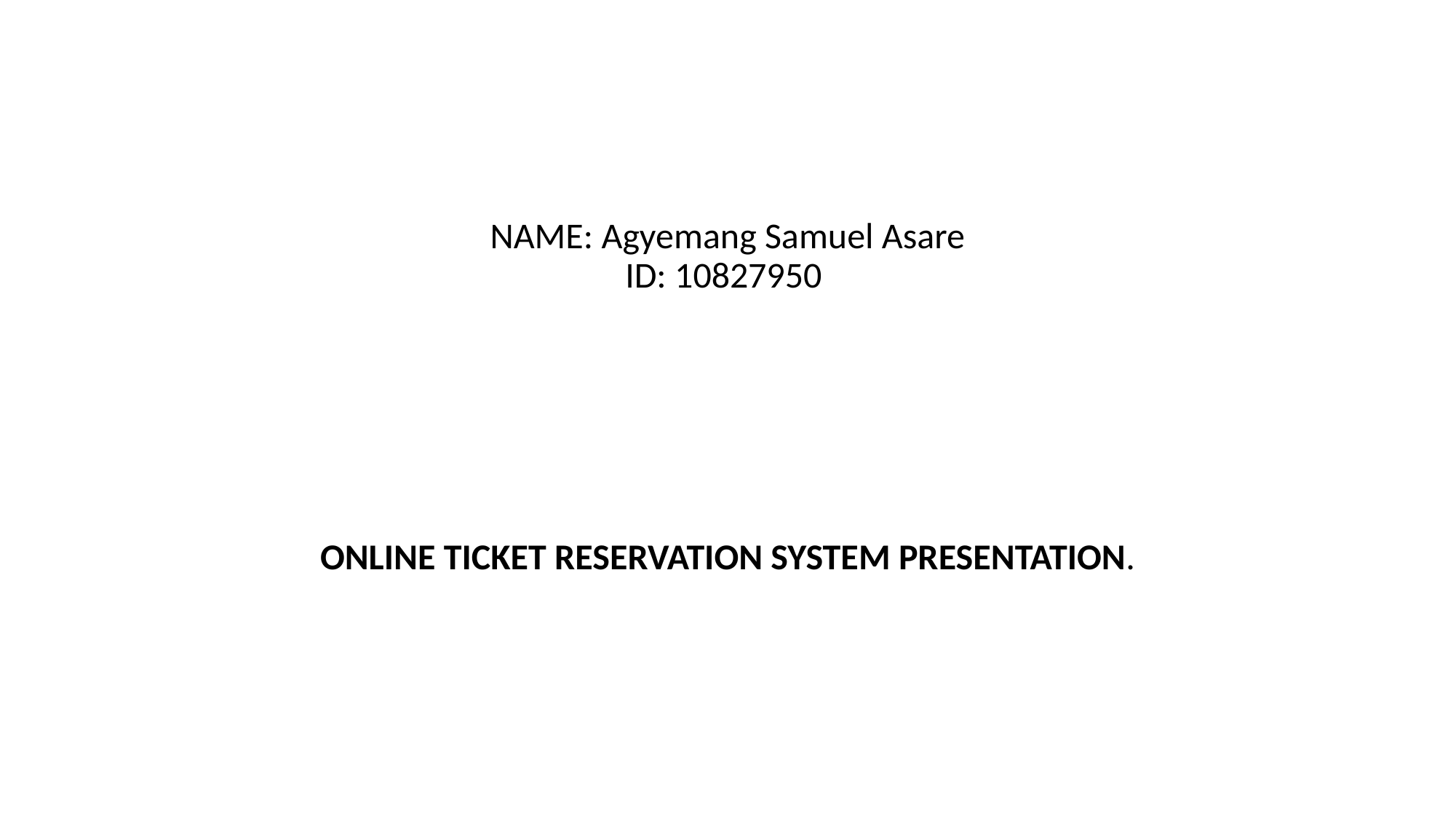

# NAME: Agyemang Samuel Asare ID: 10827950
ONLINE TICKET RESERVATION SYSTEM PRESENTATION.